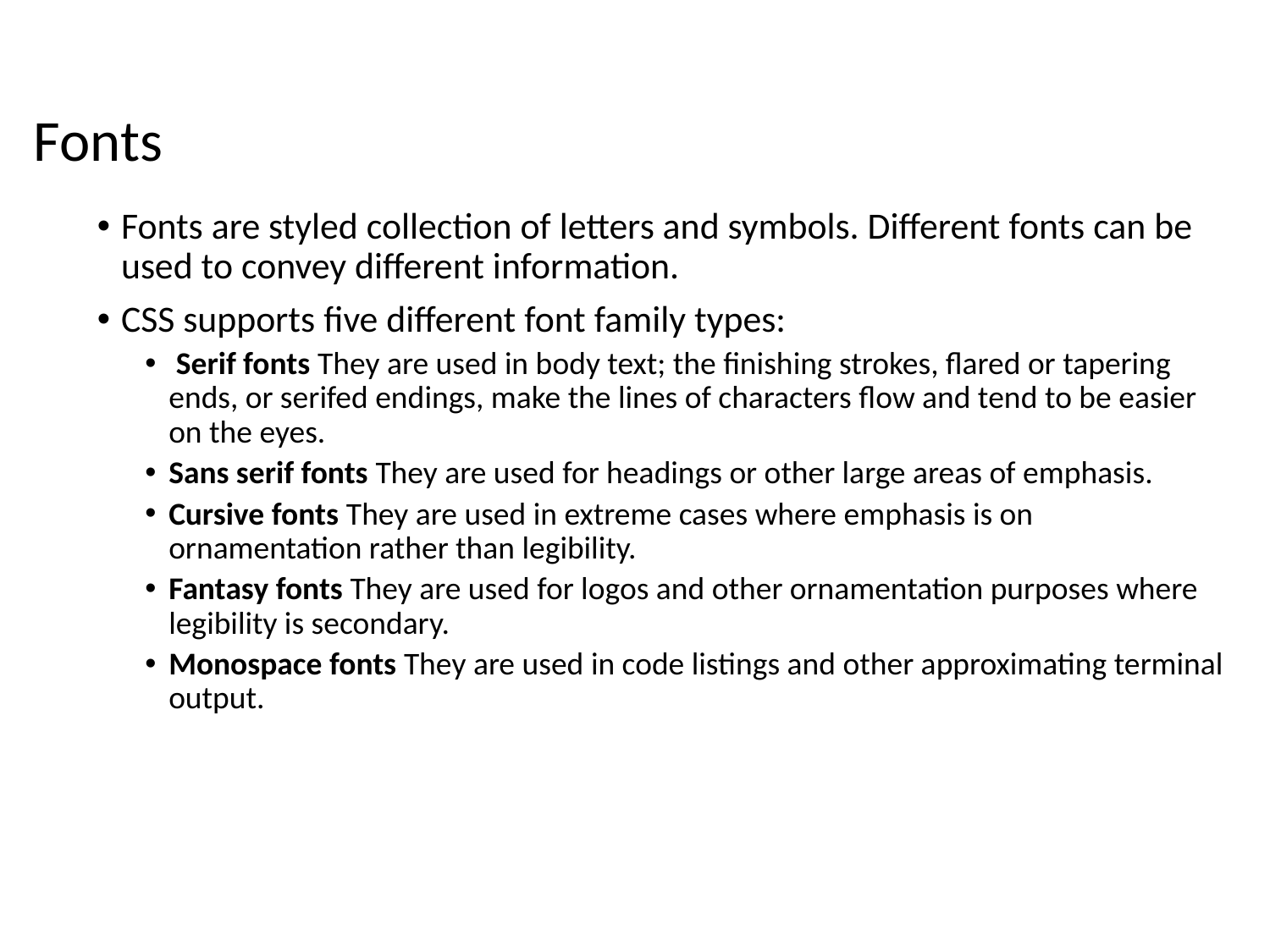

# Fonts
Fonts are styled collection of letters and symbols. Different fonts can be used to convey different information.
CSS supports five different font family types:
 Serif fonts They are used in body text; the finishing strokes, flared or tapering ends, or serifed endings, make the lines of characters flow and tend to be easier on the eyes.
Sans serif fonts They are used for headings or other large areas of emphasis.
Cursive fonts They are used in extreme cases where emphasis is on ornamentation rather than legibility.
Fantasy fonts They are used for logos and other ornamentation purposes where legibility is secondary.
Monospace fonts They are used in code listings and other approximating terminal output.